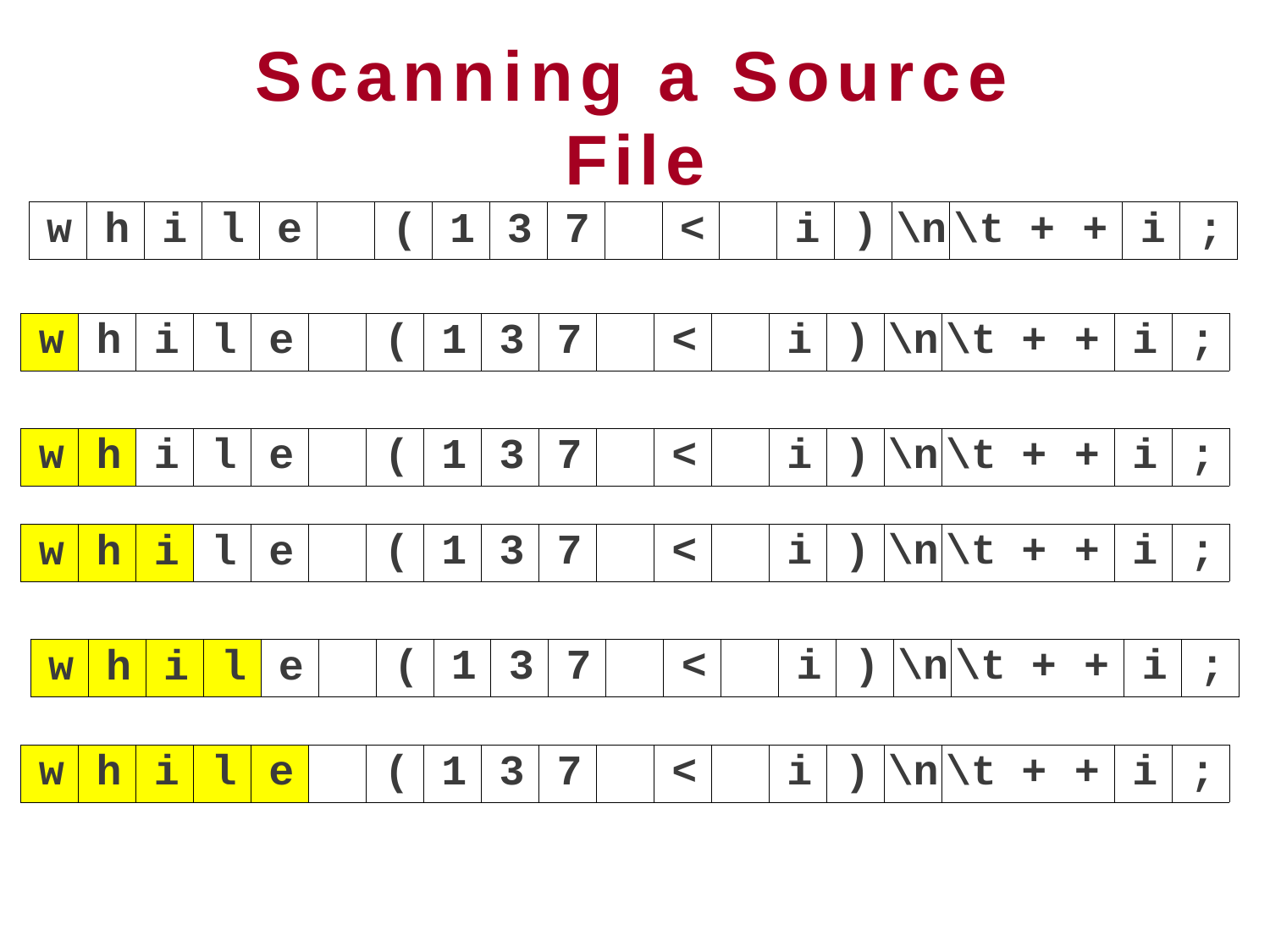

# Scanning a Source File
| w | h | i | l | e |  | ( | 1 | 3 | 7 |  | < |  | i | ) | \n | \t + + | i | ; |
| --- | --- | --- | --- | --- | --- | --- | --- | --- | --- | --- | --- | --- | --- | --- | --- | --- | --- | --- |

+
(
i
p
<
z
)
\
\
+
+
+
i
p
;
| w | h | i | l | e |  | ( | 1 | 3 | 7 |  | < |  | i | ) | \n | \t + + | i | ; |
| --- | --- | --- | --- | --- | --- | --- | --- | --- | --- | --- | --- | --- | --- | --- | --- | --- | --- | --- |

+
(
i
p
<
z
)
\
\
+
+
+
i
p
;
| w | h | i | l | e |  | ( | 1 | 3 | 7 |  | < |  | i | ) | \n | \t + + | i | ; |
| --- | --- | --- | --- | --- | --- | --- | --- | --- | --- | --- | --- | --- | --- | --- | --- | --- | --- | --- |

+
(
i
p
<
z
)
\
\
+
+
+
i
p
;
| w | h | i | l | e |  | ( | 1 | 3 | 7 |  | < |  | i | ) | \n | \t + + | i | ; |
| --- | --- | --- | --- | --- | --- | --- | --- | --- | --- | --- | --- | --- | --- | --- | --- | --- | --- | --- |

+
(
i
p
<
z
)
\
\
+
+
+
i
p
;
| w | h | i | l | e |  | ( | 1 | 3 | 7 |  | < |  | i | ) | \n | \t + + | i | ; |
| --- | --- | --- | --- | --- | --- | --- | --- | --- | --- | --- | --- | --- | --- | --- | --- | --- | --- | --- |

+
(
i
p
<
z
)
\
\
+
+
+
i
p
;
| w | h | i | l | e |  | ( | 1 | 3 | 7 |  | < |  | i | ) | \n | \t + + | i | ; |
| --- | --- | --- | --- | --- | --- | --- | --- | --- | --- | --- | --- | --- | --- | --- | --- | --- | --- | --- |

+
(
i
p
<
z
)
\
\
+
+
+
i
p
;